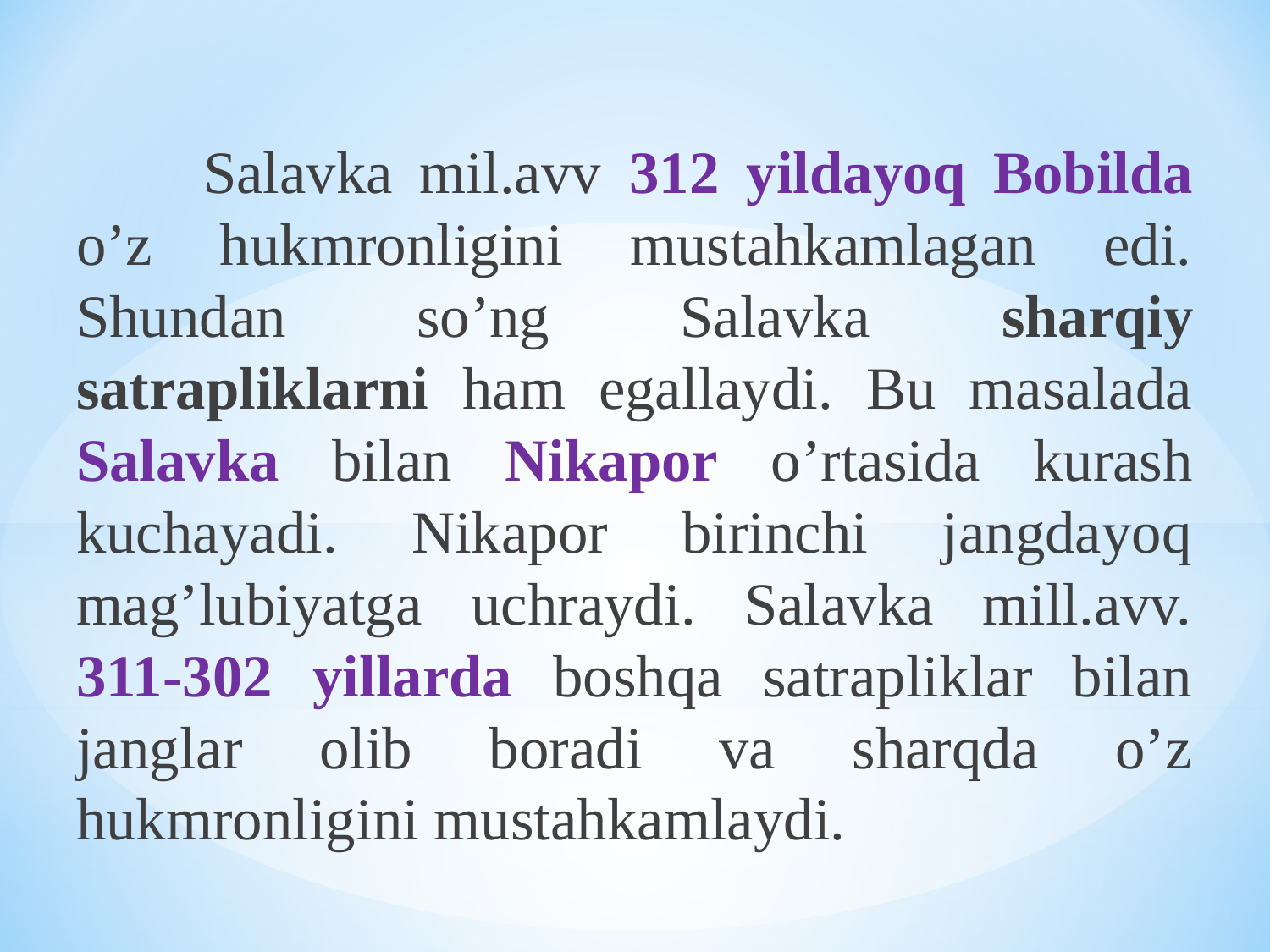

# Salavka mil.avv 312 yildayoq Bobilda o’z hukmronligini mustahkamlagan edi. Shundan so’ng Salavka sharqiy satrapliklarni ham egallaydi. Bu masalada Salavka bilan Nikapor o’rtasida kurash kuchayadi. Nikapor birinchi jangdayoq mag’lubiyatga uchraydi. Salavka mill.avv. 311-302 yillarda boshqa satrapliklar bilan janglar olib boradi va sharqda o’z hukmronligini mustahkamlaydi.